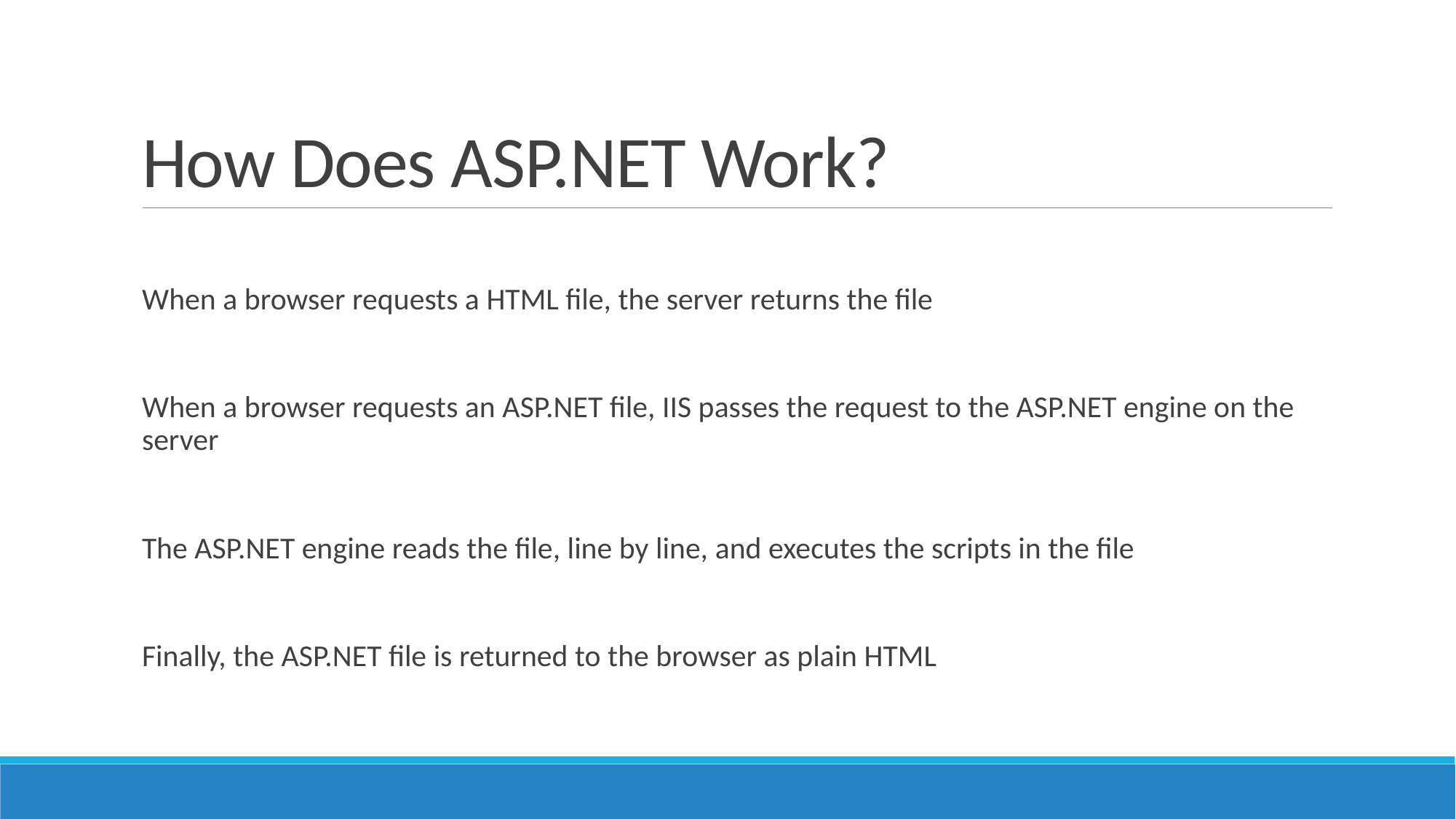

# How Does ASP.NET Work?

When a browser requests a HTML file, the server returns the file

When a browser requests an ASP.NET file, IIS passes the request to the ASP.NET engine on the server

The ASP.NET engine reads the file, line by line, and executes the scripts in the file

Finally, the ASP.NET file is returned to the browser as plain HTML